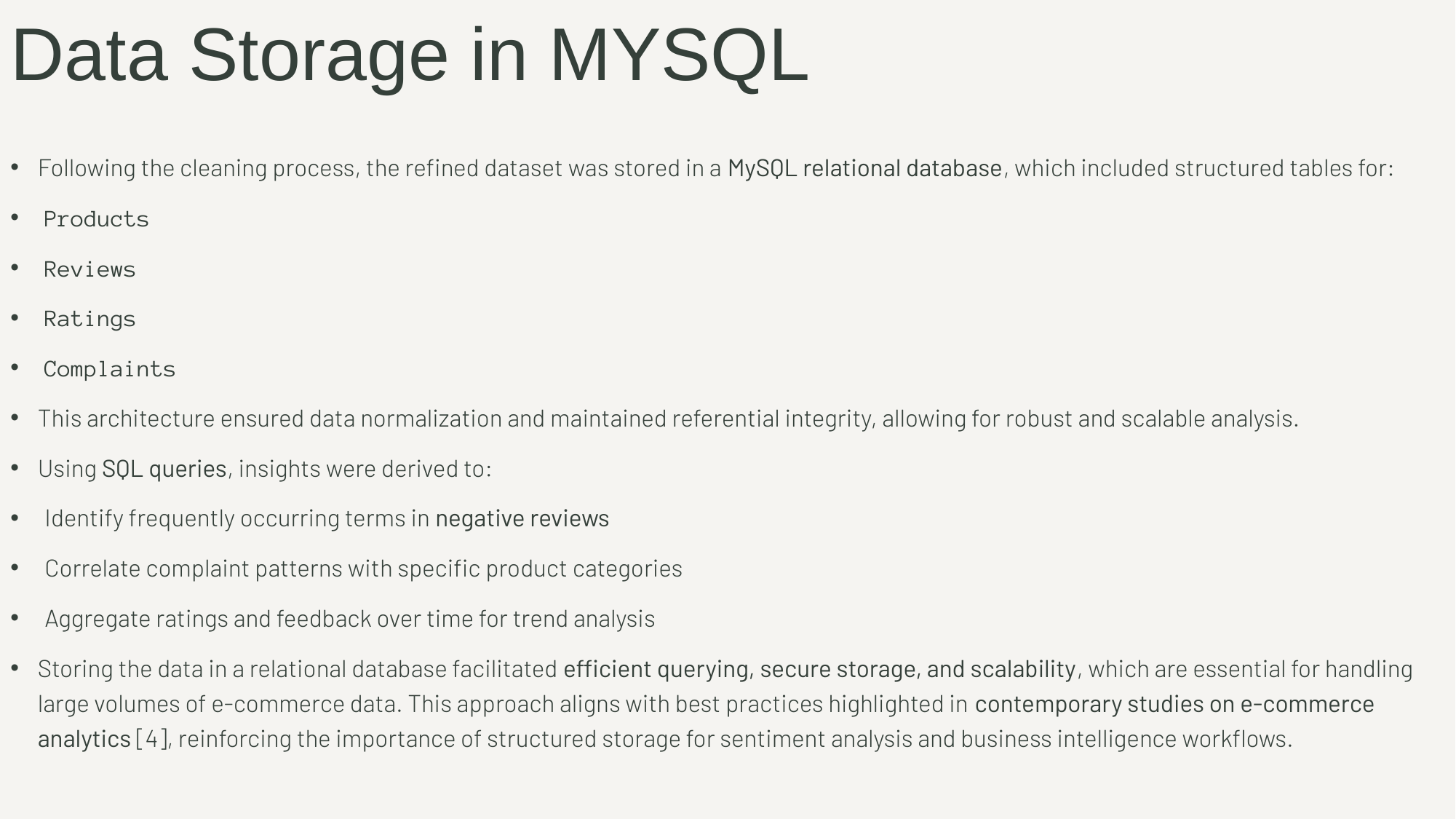

# Data Storage in MYSQL
Following the cleaning process, the refined dataset was stored in a MySQL relational database, which included structured tables for:
Products
Reviews
Ratings
Complaints
This architecture ensured data normalization and maintained referential integrity, allowing for robust and scalable analysis.
Using SQL queries, insights were derived to:
Identify frequently occurring terms in negative reviews
Correlate complaint patterns with specific product categories
Aggregate ratings and feedback over time for trend analysis
Storing the data in a relational database facilitated efficient querying, secure storage, and scalability, which are essential for handling large volumes of e-commerce data. This approach aligns with best practices highlighted in contemporary studies on e-commerce analytics [4], reinforcing the importance of structured storage for sentiment analysis and business intelligence workflows.